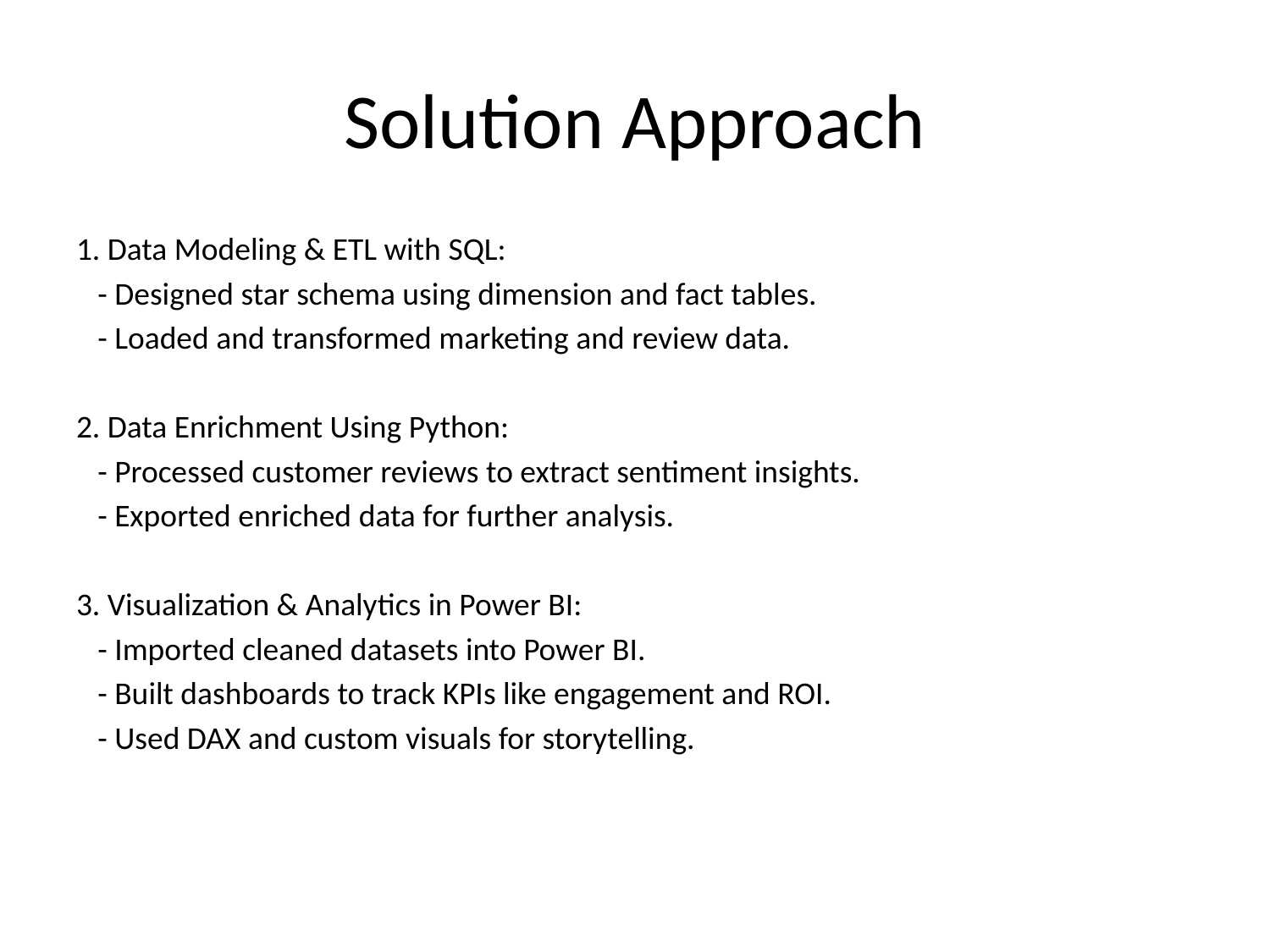

# Solution Approach
1. Data Modeling & ETL with SQL:
   - Designed star schema using dimension and fact tables.
   - Loaded and transformed marketing and review data.

2. Data Enrichment Using Python:
   - Processed customer reviews to extract sentiment insights.
   - Exported enriched data for further analysis.

3. Visualization & Analytics in Power BI:
   - Imported cleaned datasets into Power BI.
   - Built dashboards to track KPIs like engagement and ROI.
   - Used DAX and custom visuals for storytelling.